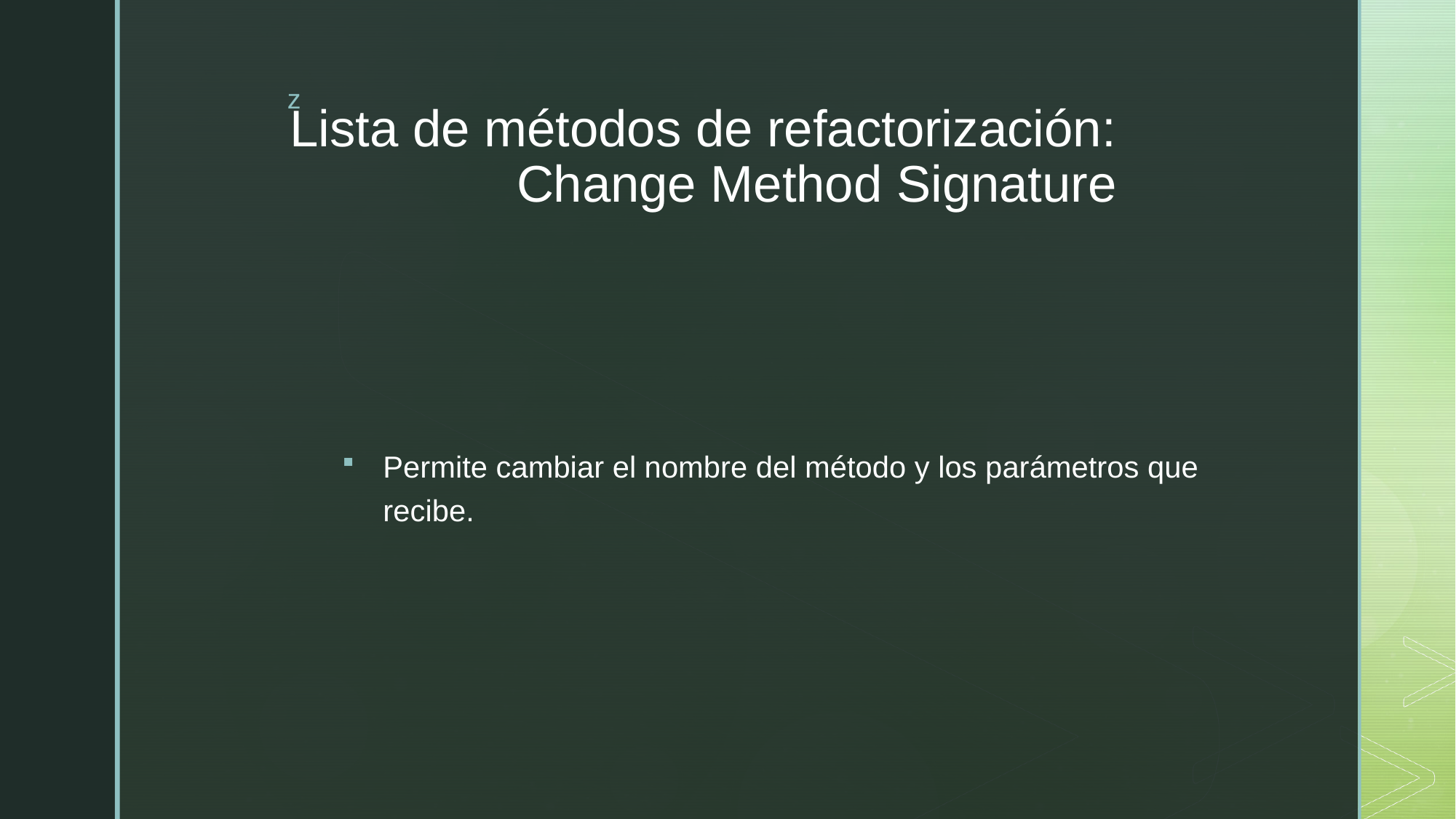

# Lista de métodos de refactorización: Change Method Signature
Permite cambiar el nombre del método y los parámetros que recibe.